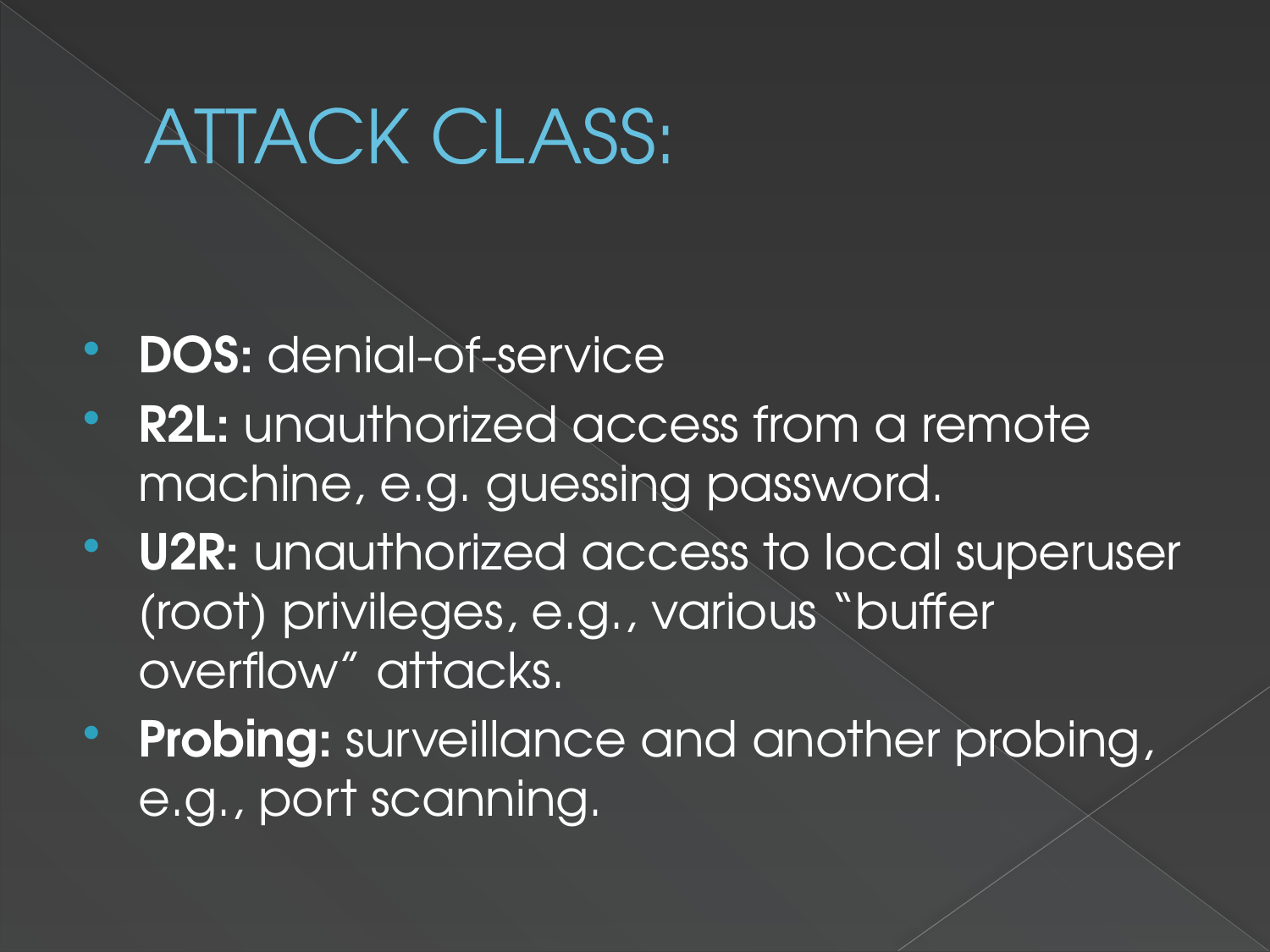

# ATTACK CLASS:
DOS: denial-of-service
R2L: unauthorized access from a remote machine, e.g. guessing password.
U2R: unauthorized access to local superuser (root) privileges, e.g., various “buffer overflow” attacks.
Probing: surveillance and another probing, e.g., port scanning.